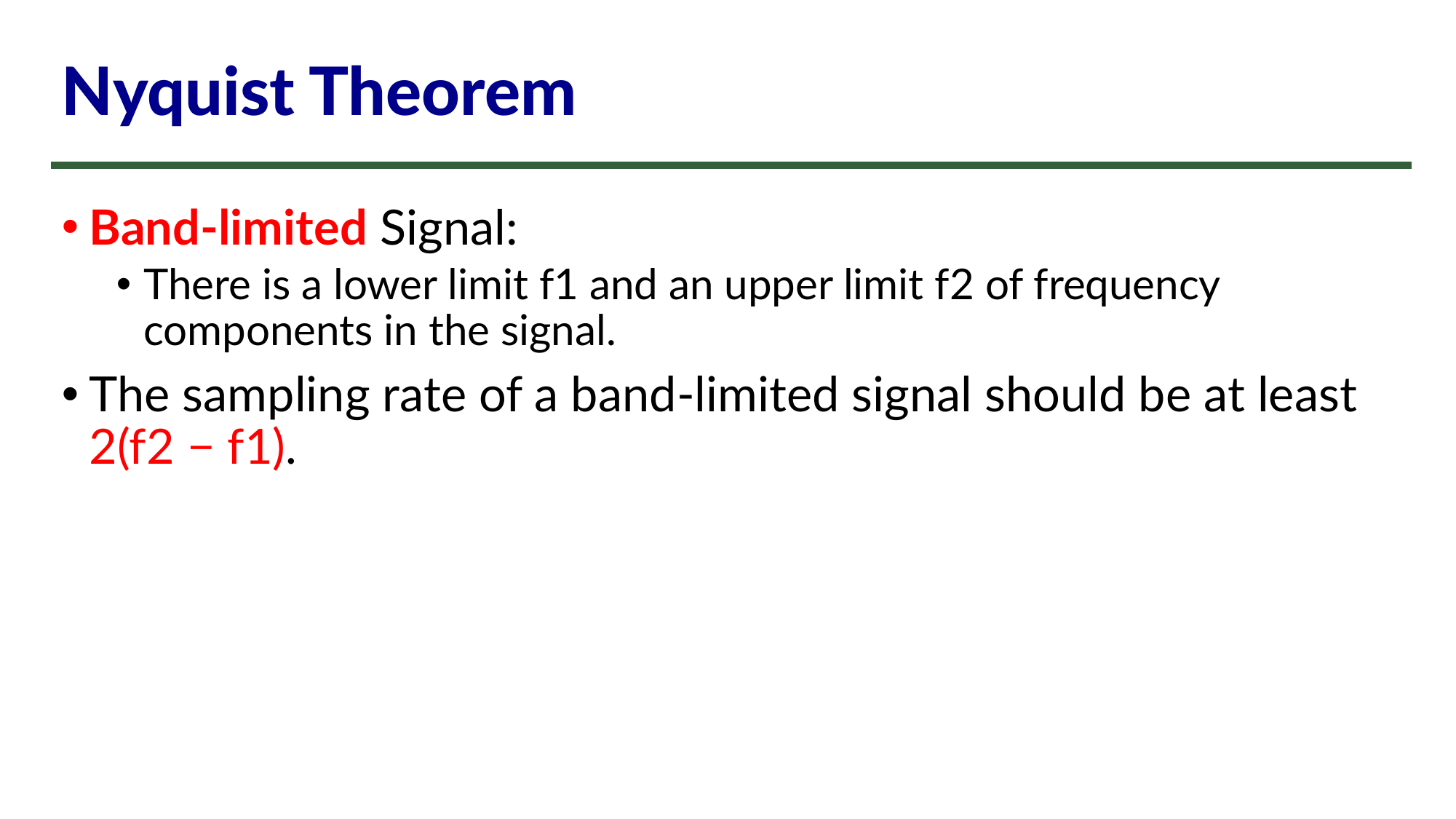

# Nyquist Theorem
Band-limited Signal:
There is a lower limit f1 and an upper limit f2 of frequency components in the signal.
The sampling rate of a band-limited signal should be at least 2(f2 − f1).